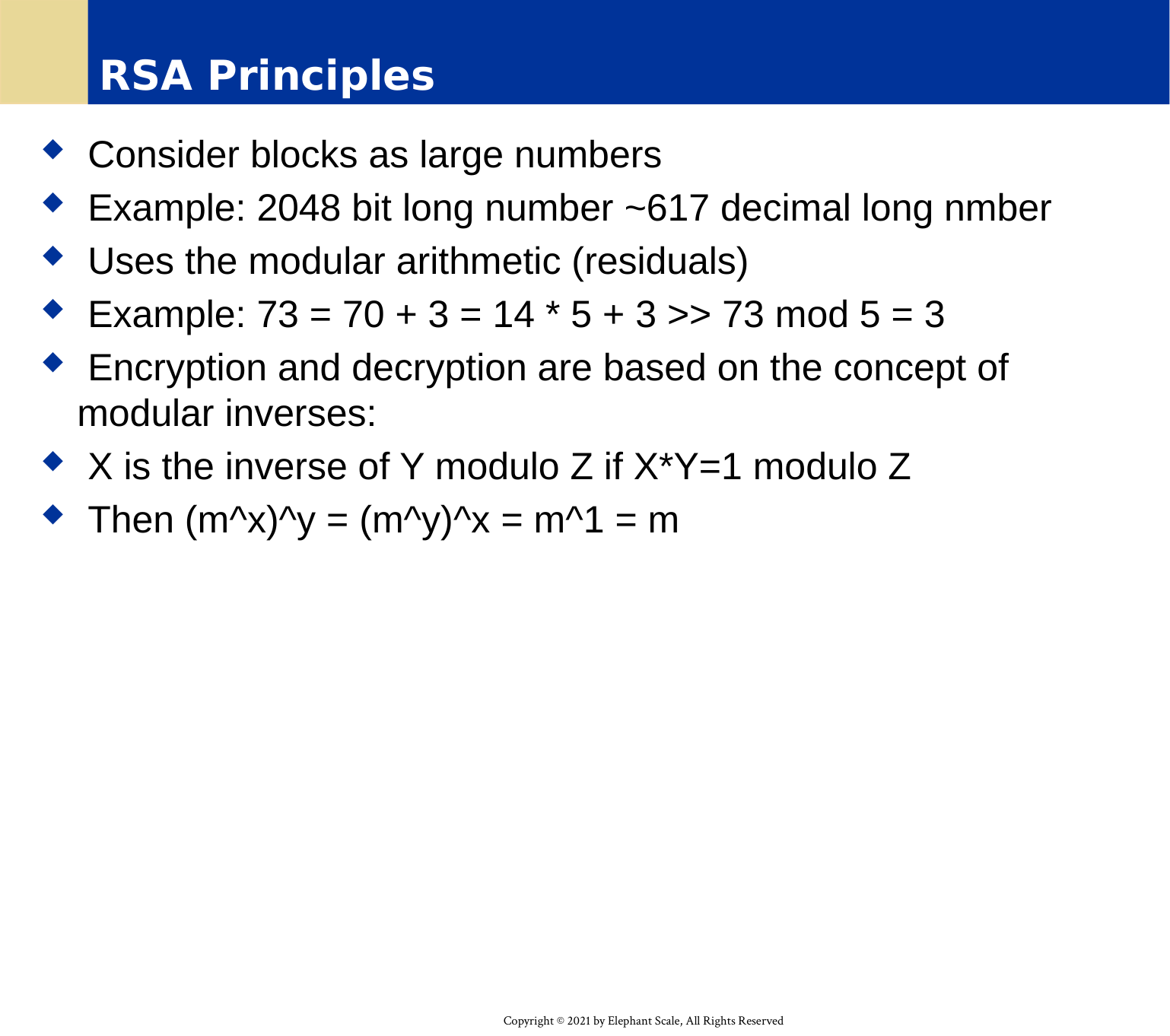

# RSA Principles
 Consider blocks as large numbers
 Example: 2048 bit long number ~617 decimal long nmber
 Uses the modular arithmetic (residuals)
 Example: 73 = 70 + 3 = 14 * 5 + 3 >> 73 mod 5 = 3
 Encryption and decryption are based on the concept of modular inverses:
 X is the inverse of Y modulo Z if X*Y=1 modulo Z
 Then (m^x)^y = (m^y)^x = m^1 = m
Copyright © 2021 by Elephant Scale, All Rights Reserved